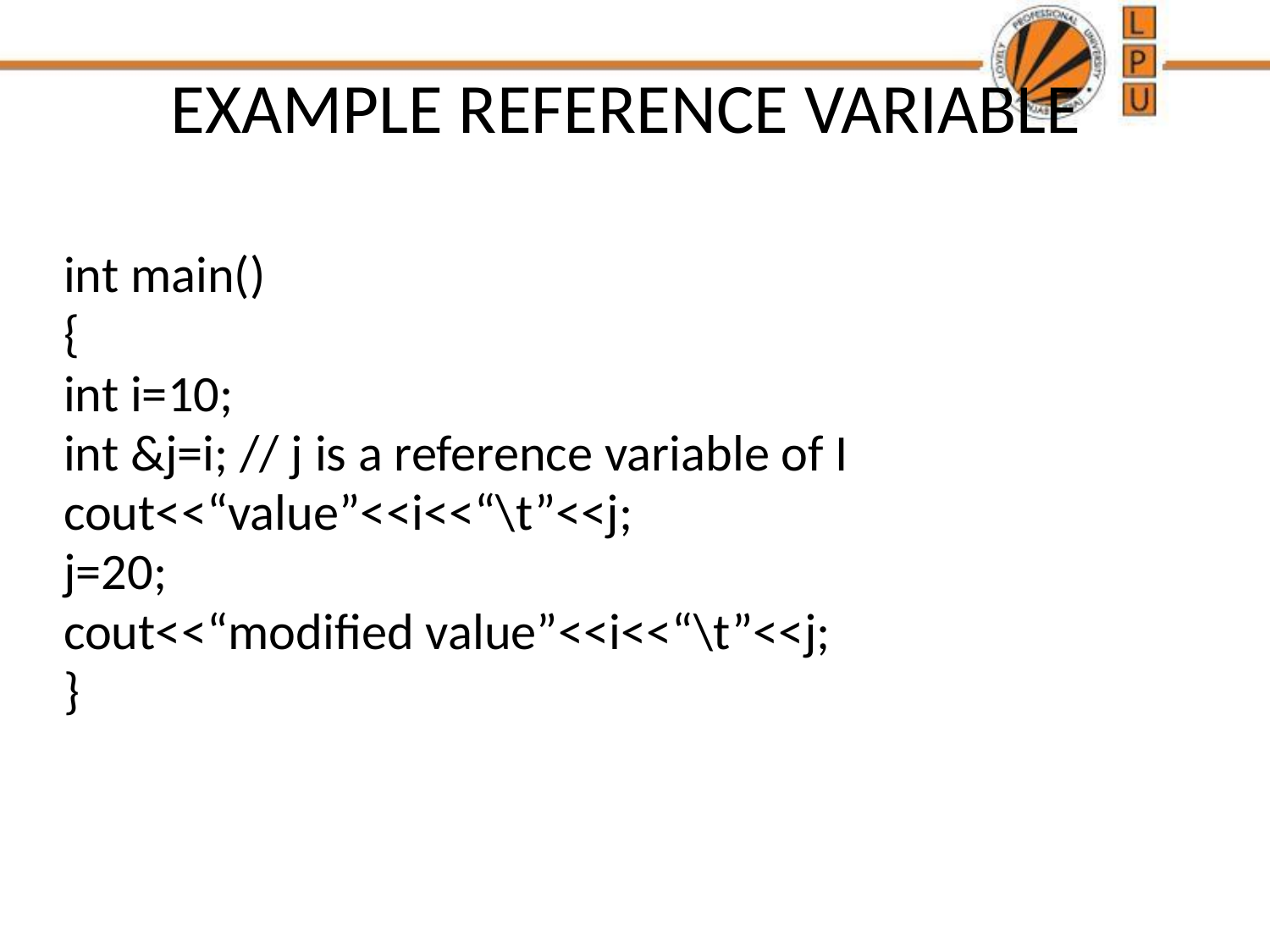

# EXAMPLE REFERENCE VARIABLE
int main()
{
int i=10;
int &j=i; // j is a reference variable of I
cout<<“value”<<i<<“\t”<<j;
j=20;
cout<<“modified value”<<i<<“\t”<<j;
}